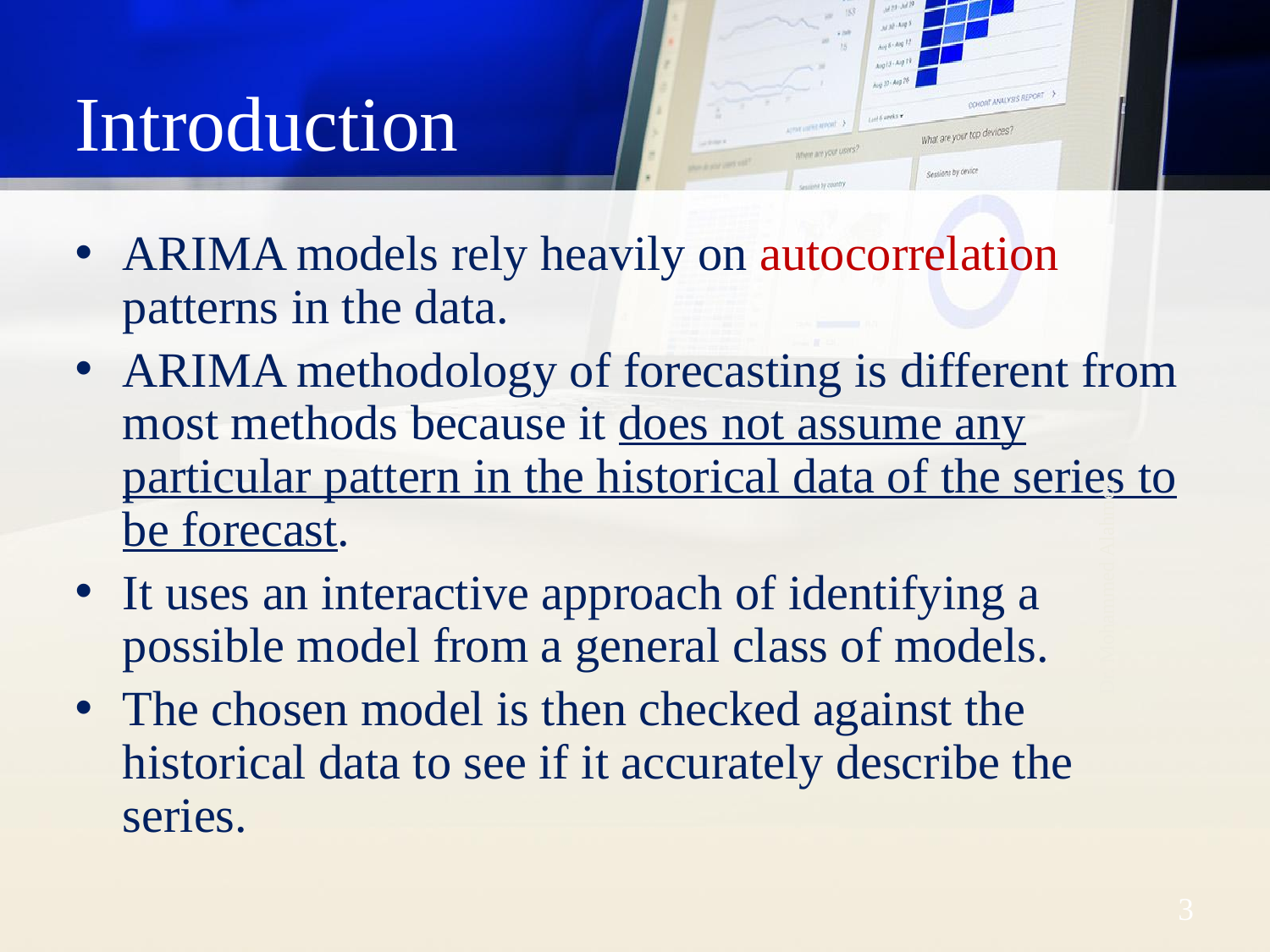

# Introduction
ARIMA models rely heavily on autocorrelation patterns in the data.
ARIMA methodology of forecasting is different from most methods because it does not assume any particular pattern in the historical data of the series to be forecast.
It uses an interactive approach of identifying a possible model from a general class of models.
The chosen model is then checked against the historical data to see if it accurately describe the series.
Dr. Mohammed Alahmed
3